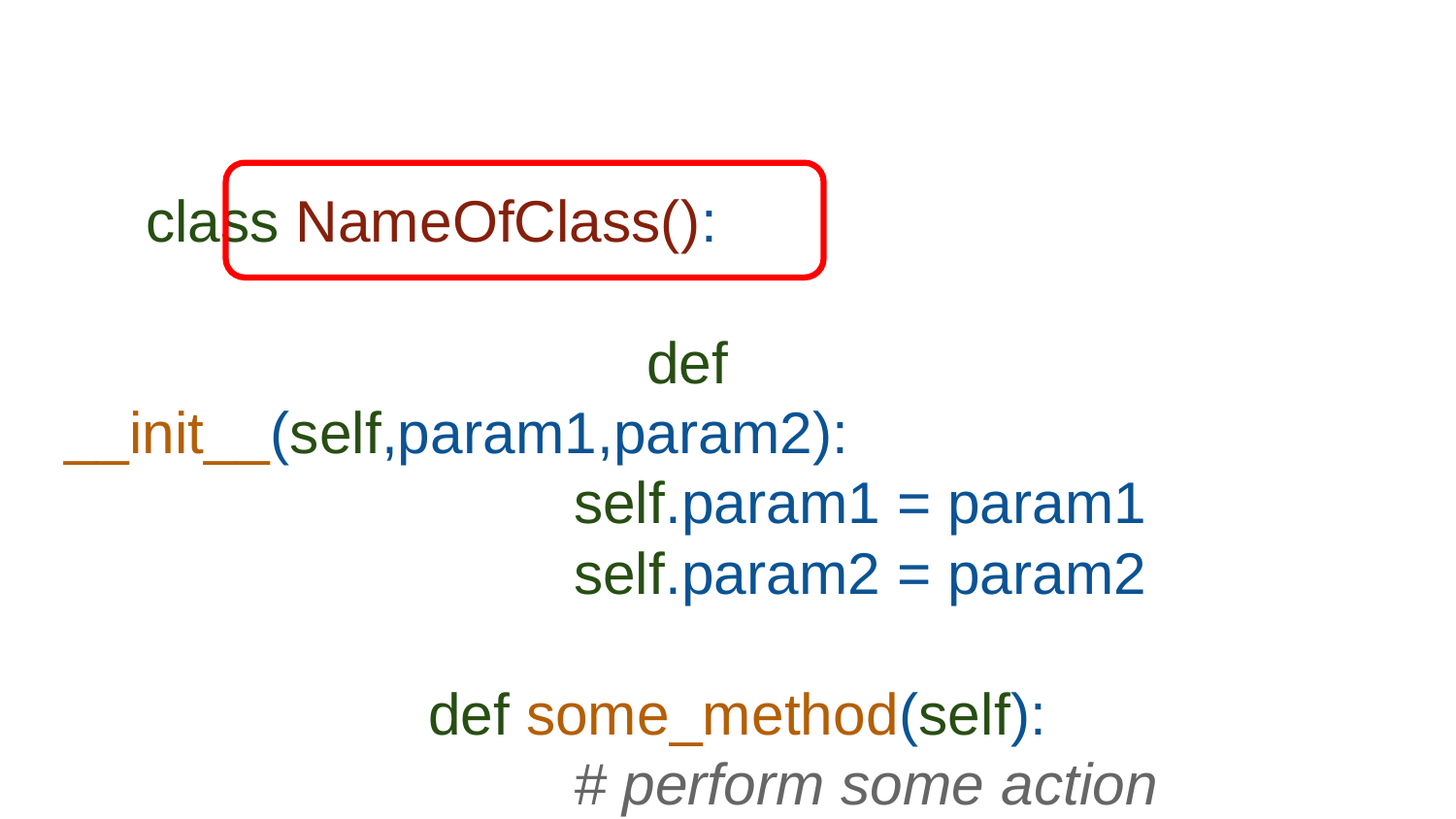

#

     class NameOfClass():

     				def __init__(self,param1,param2):
		self.param1 = param1
		self.param2 = param2

	def some_method(self):
		# perform some action
		print(self.param1)